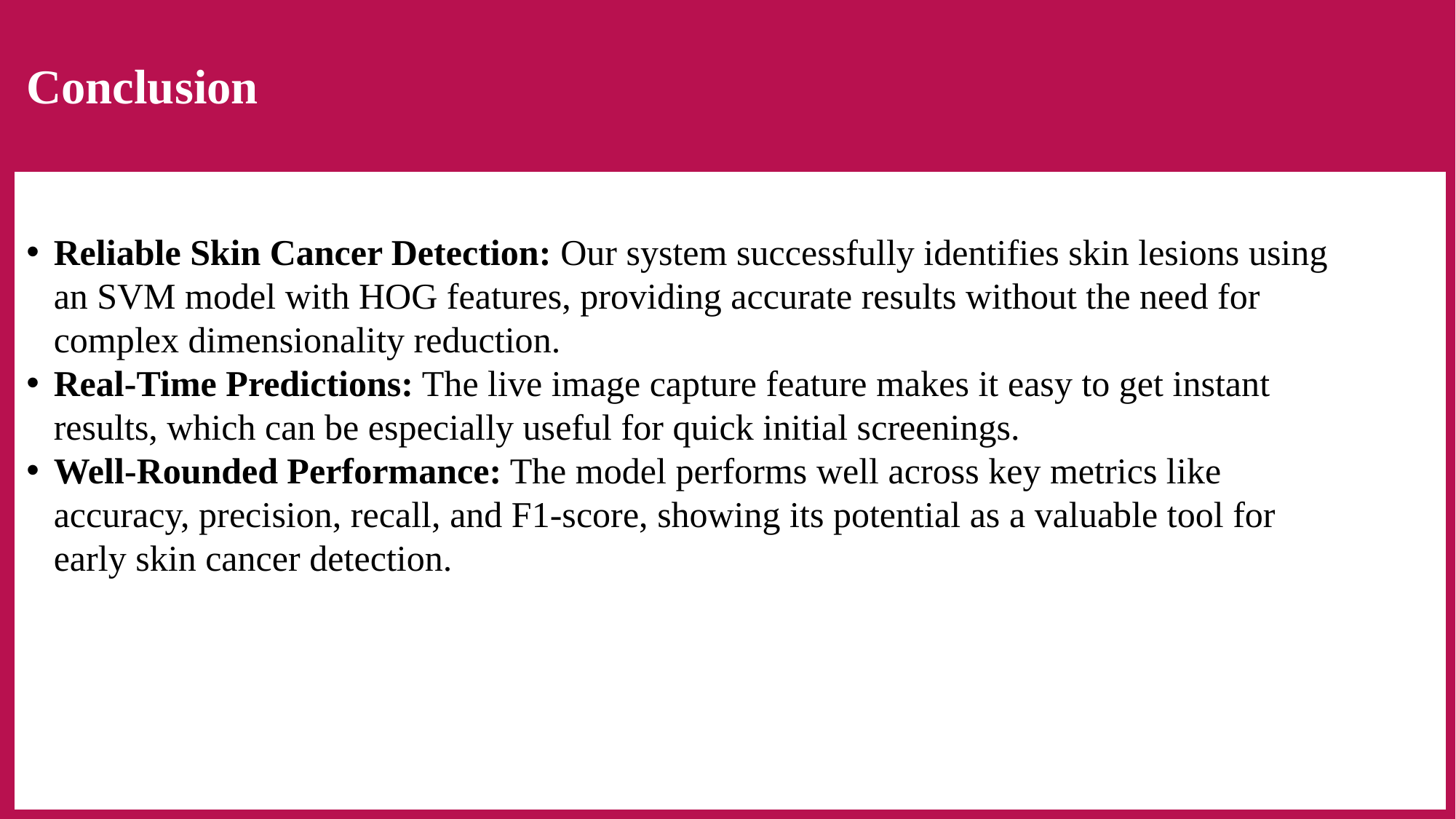

# Conclusion

Reliable Skin Cancer Detection: Our system successfully identifies skin lesions using an SVM model with HOG features, providing accurate results without the need for complex dimensionality reduction.
Real-Time Predictions: The live image capture feature makes it easy to get instant results, which can be especially useful for quick initial screenings.
Well-Rounded Performance: The model performs well across key metrics like accuracy, precision, recall, and F1-score, showing its potential as a valuable tool for early skin cancer detection.